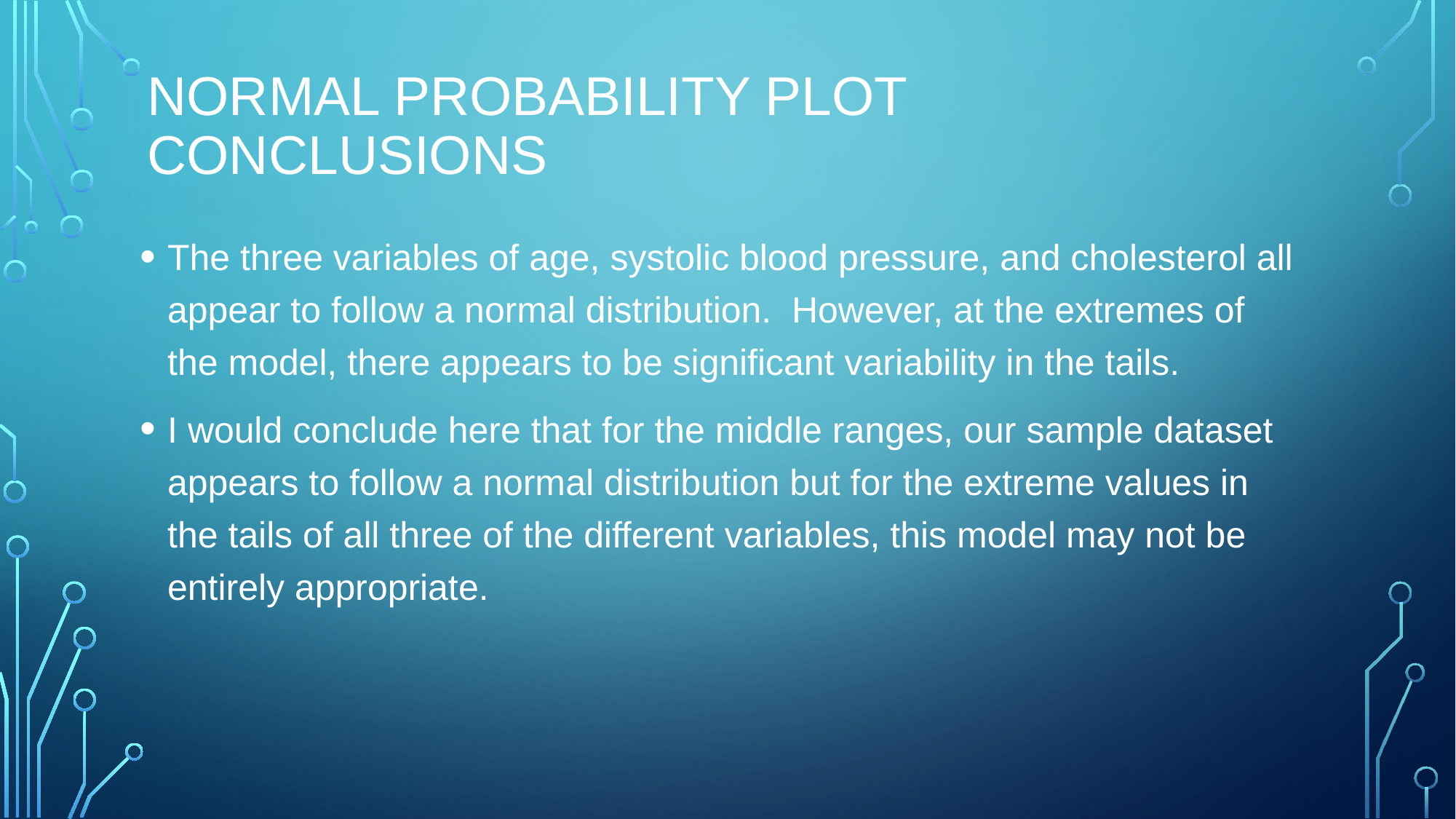

# Normal probability plot conclusions
The three variables of age, systolic blood pressure, and cholesterol all appear to follow a normal distribution.  However, at the extremes of the model, there appears to be significant variability in the tails.
I would conclude here that for the middle ranges, our sample dataset appears to follow a normal distribution but for the extreme values in the tails of all three of the different variables, this model may not be entirely appropriate.